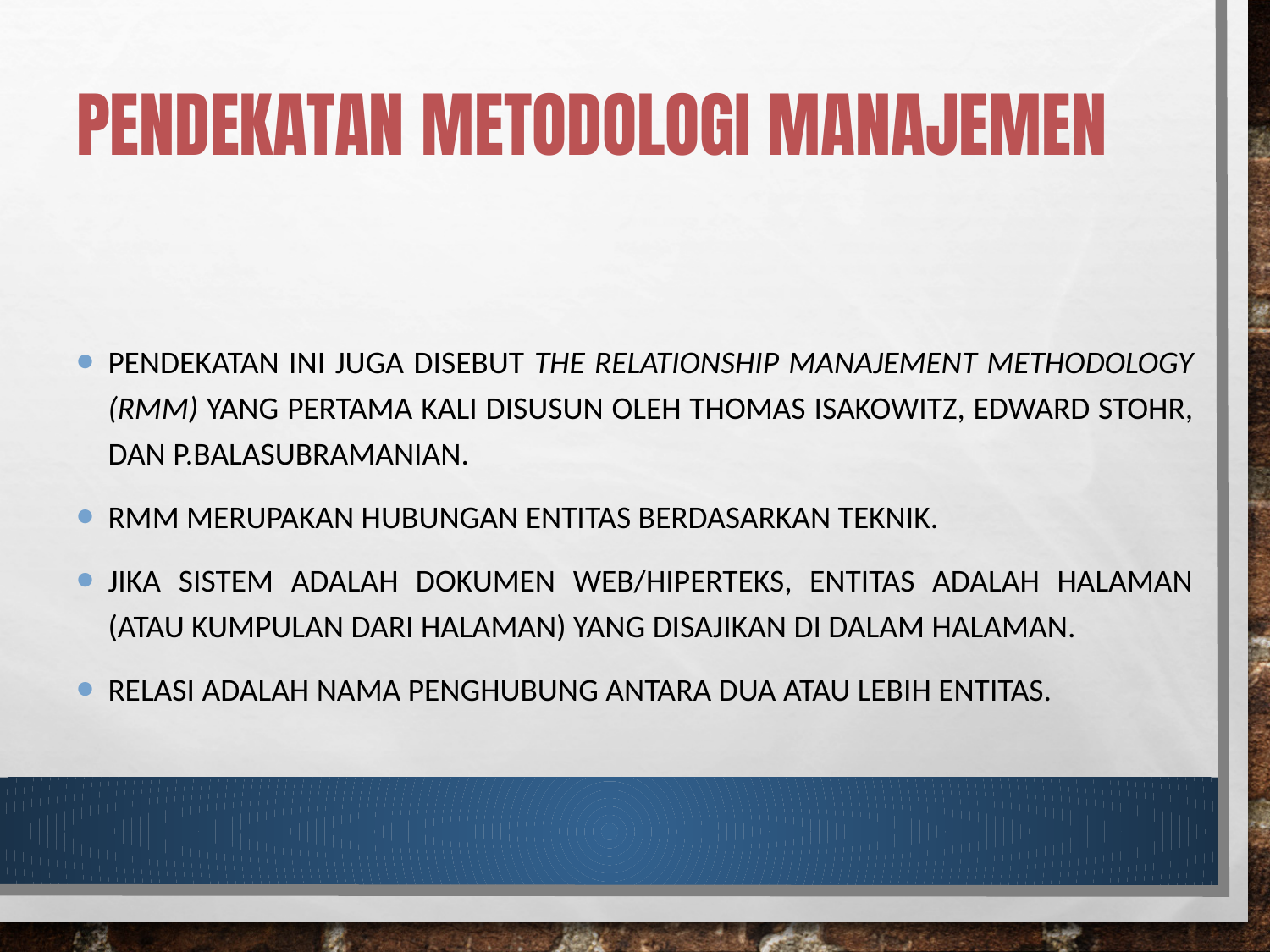

# PENDEKATAN METODOLOGI MANAJEMEN
Pendekatan ini juga disebut The Relationship Manajement Methodology (RMM) yang pertama kali disusun oleh Thomas Isakowitz, edward stohr, dan P.Balasubramanian.
RMM merupakan hubungan entitas berdasarkan teknik.
Jika sistem adalah dokumen web/hiperteks, entitas adalah halaman (atau kumpulan dari halaman) yang disajikan di dalam halaman.
Relasi adalah nama penghubung antara dua atau lebih entitas.